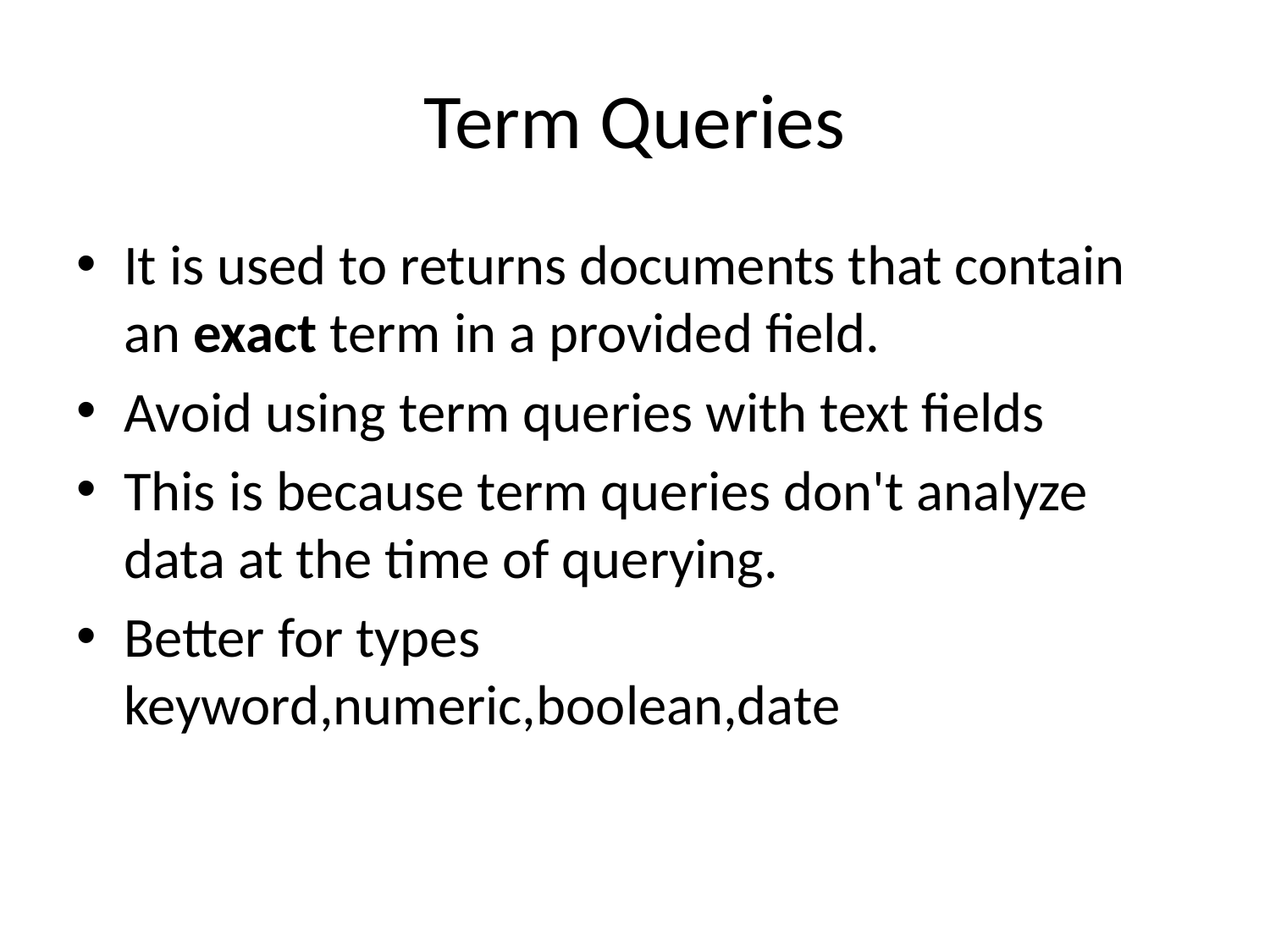

# Term Queries
It is used to returns documents that contain an exact term in a provided field.
Avoid using term queries with text fields
This is because term queries don't analyze data at the time of querying.
Better for types keyword,numeric,boolean,date